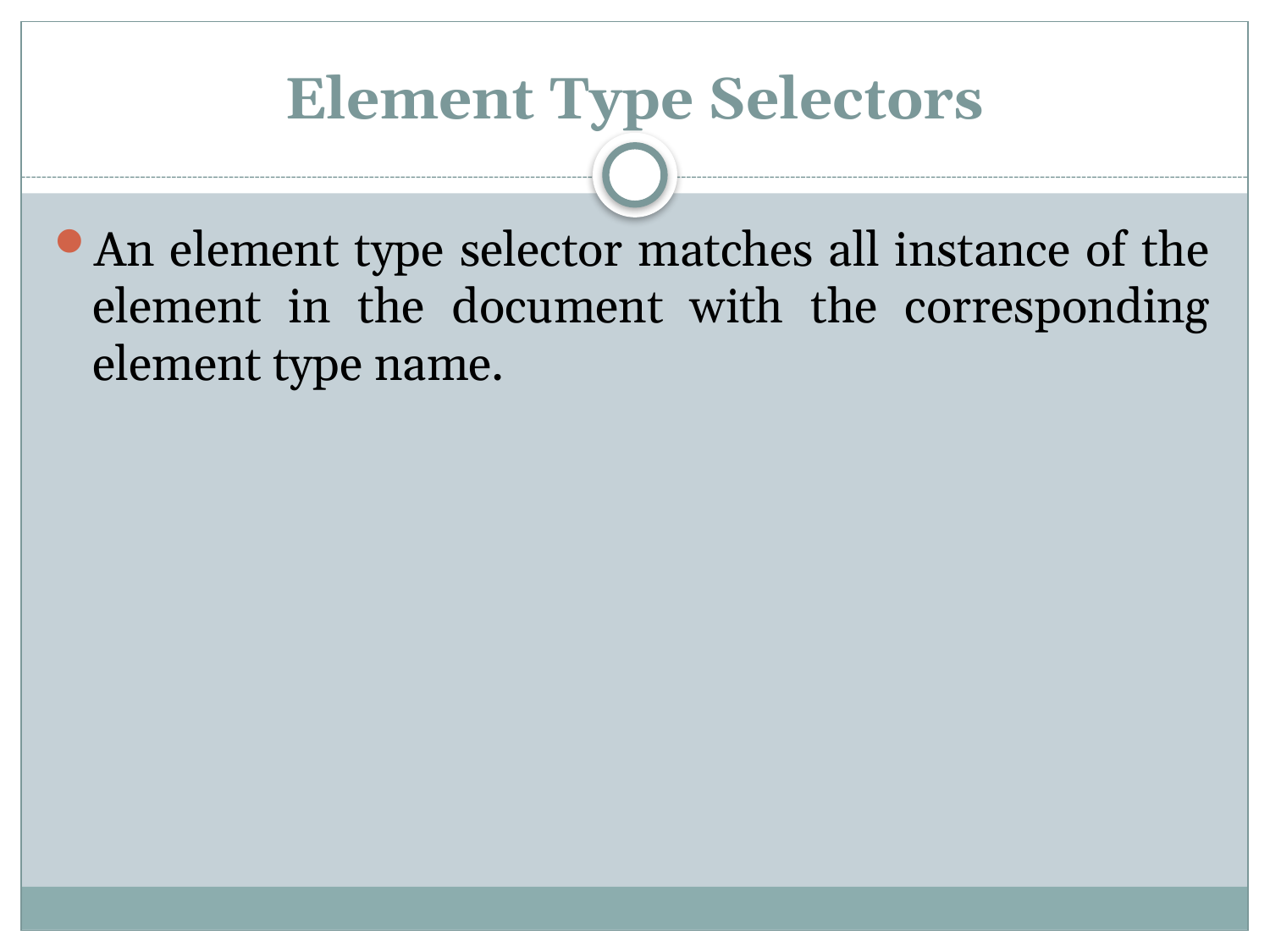

# Element Type Selectors
An element type selector matches all instance of the element in the document with the corresponding element type name.